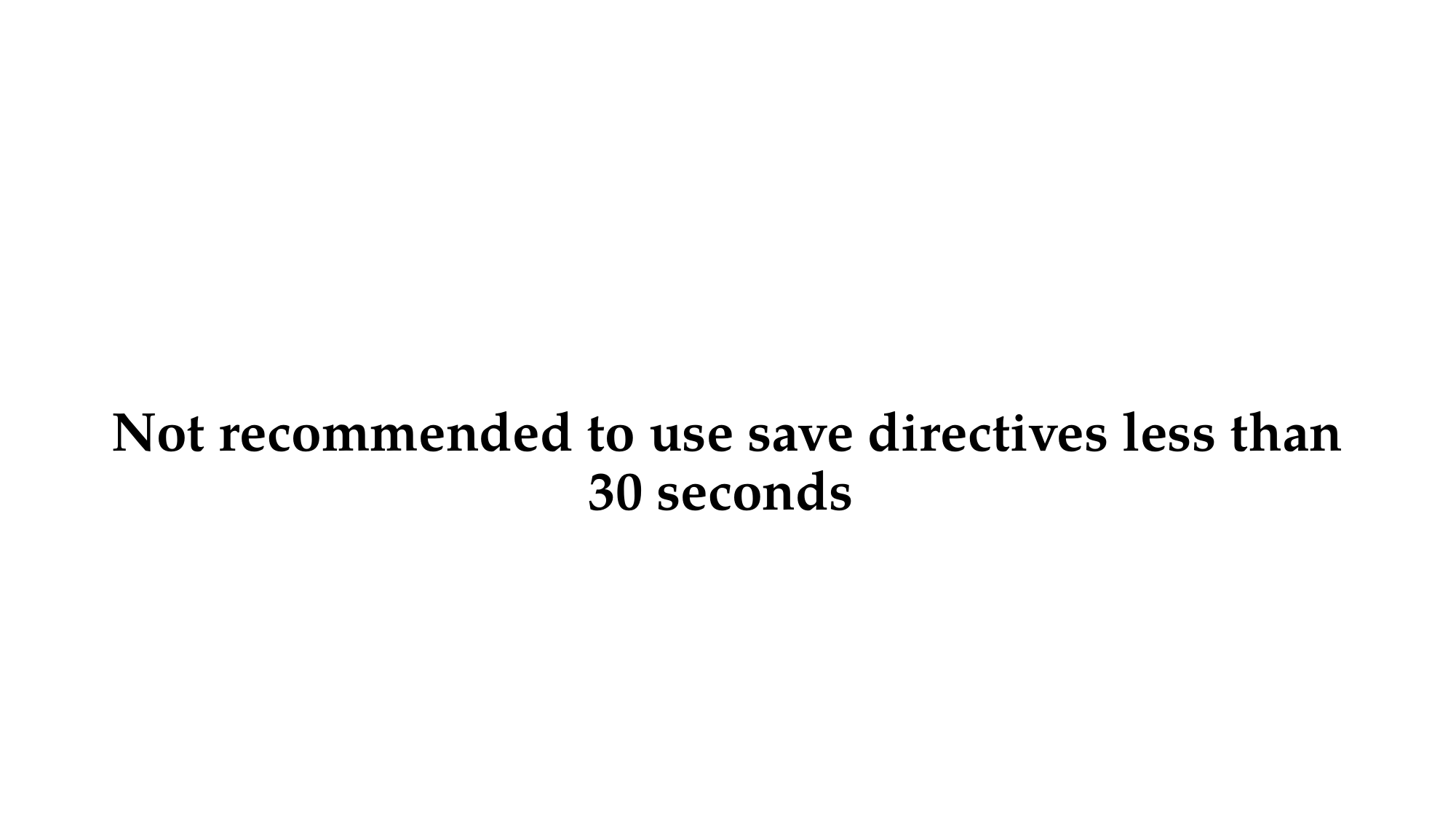

# Not recommended to use save directives less than 30 seconds